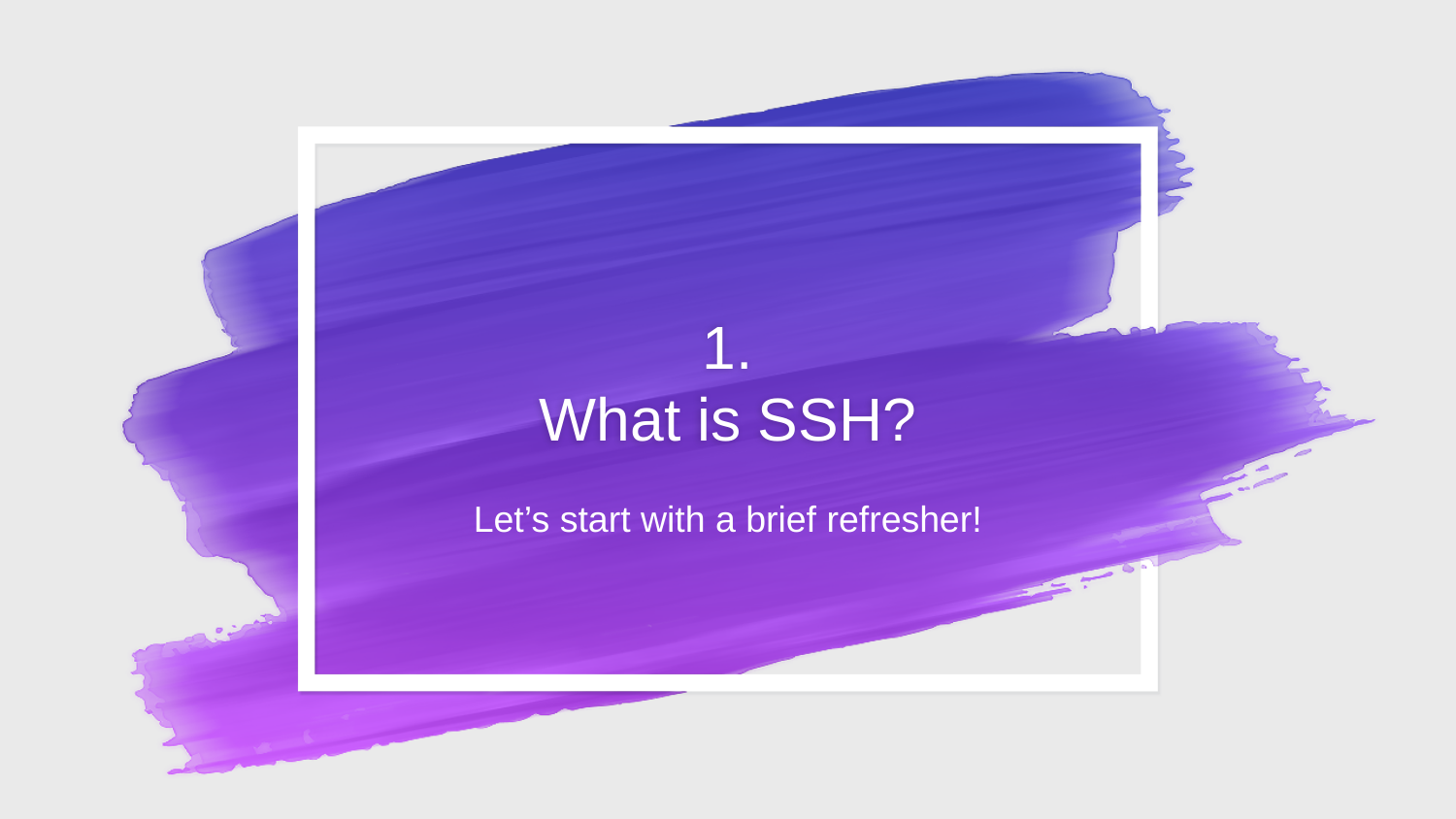

# 1.
What is SSH?
Let’s start with a brief refresher!